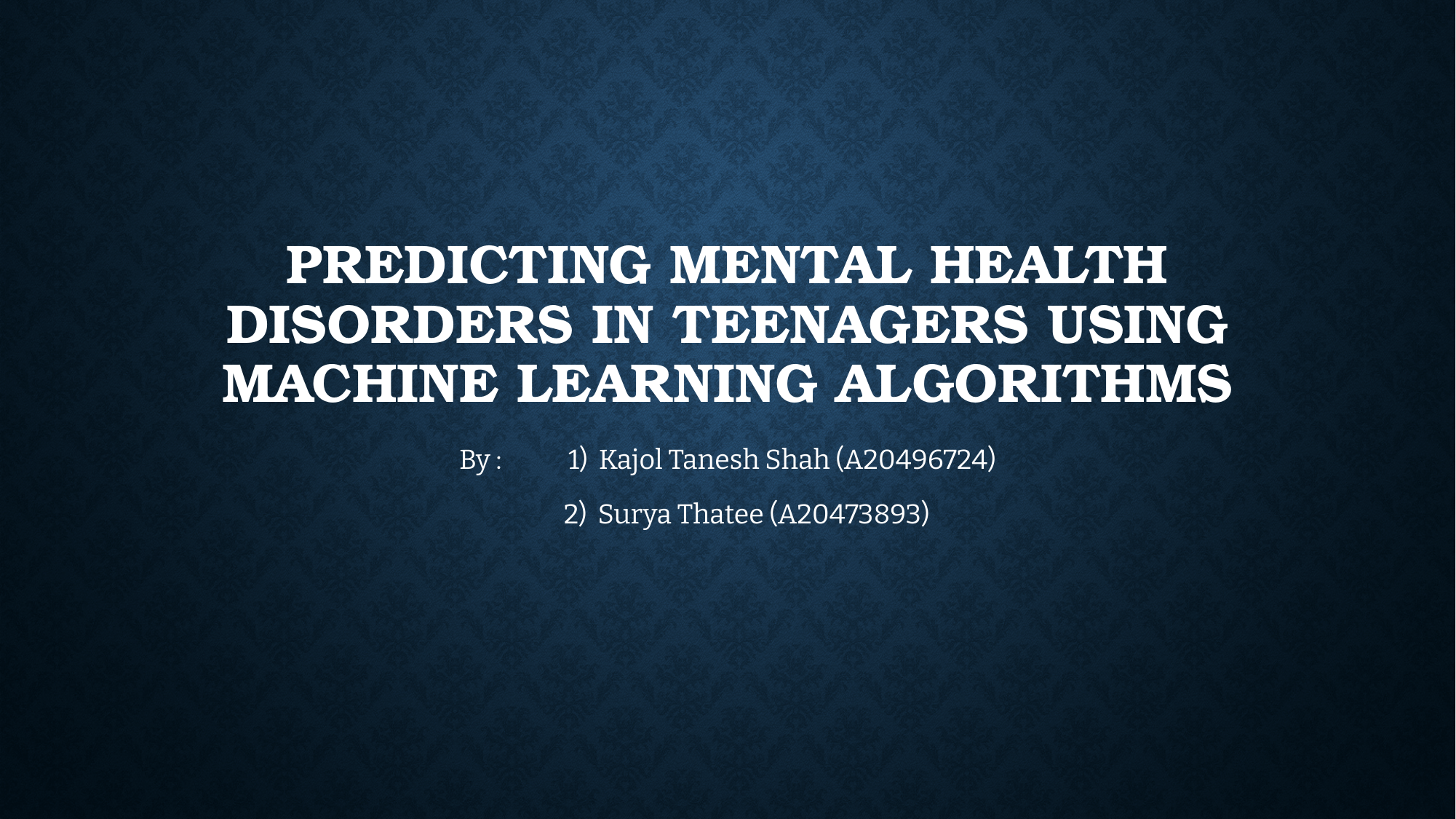

# Predicting mental health disorders in teenagers using machine learning algorithms
By : 	1)  Kajol Tanesh Shah (A20496724)
       2)  Surya Thatee (A20473893)